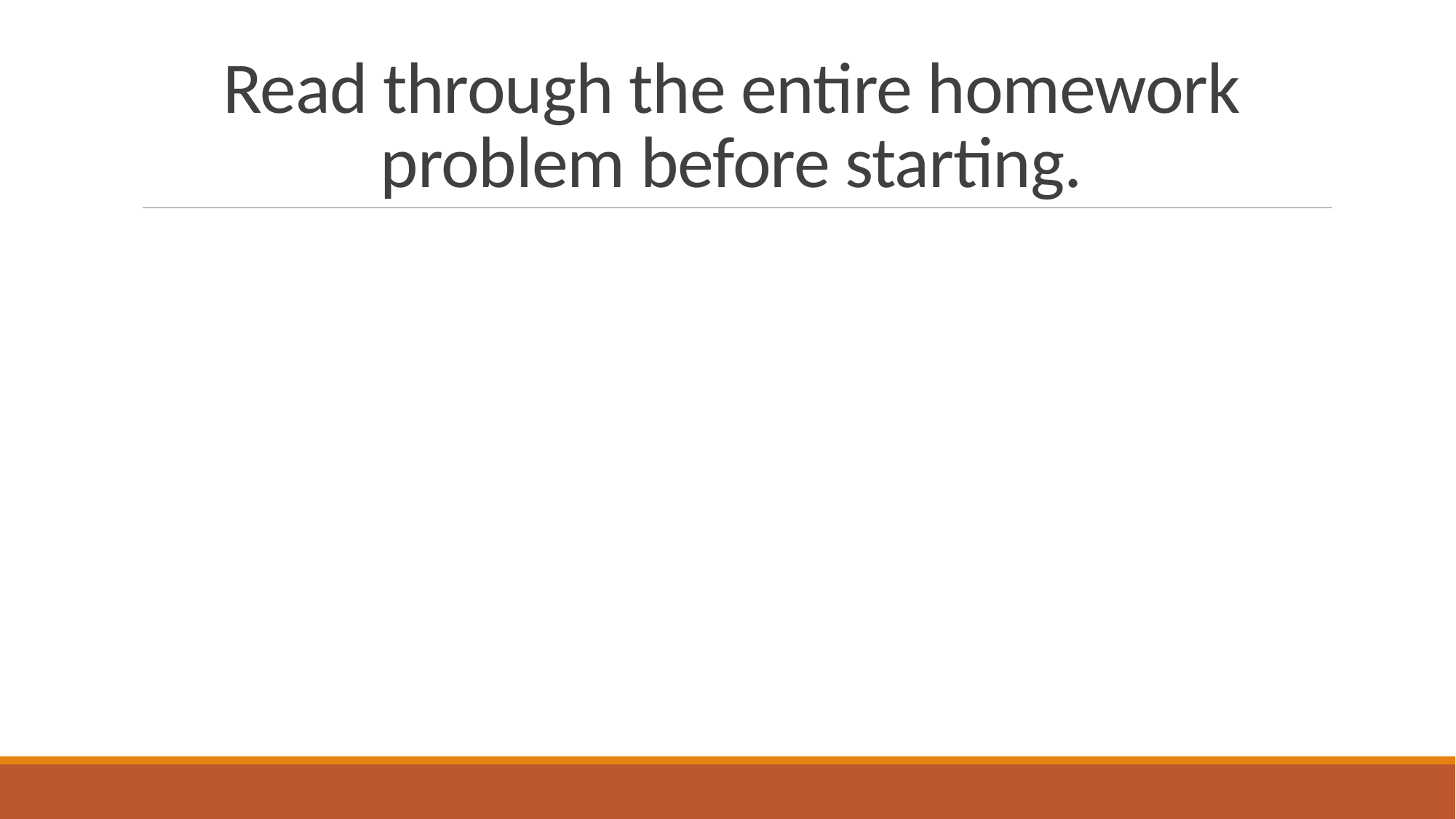

# Read through the entire homework problem before starting.